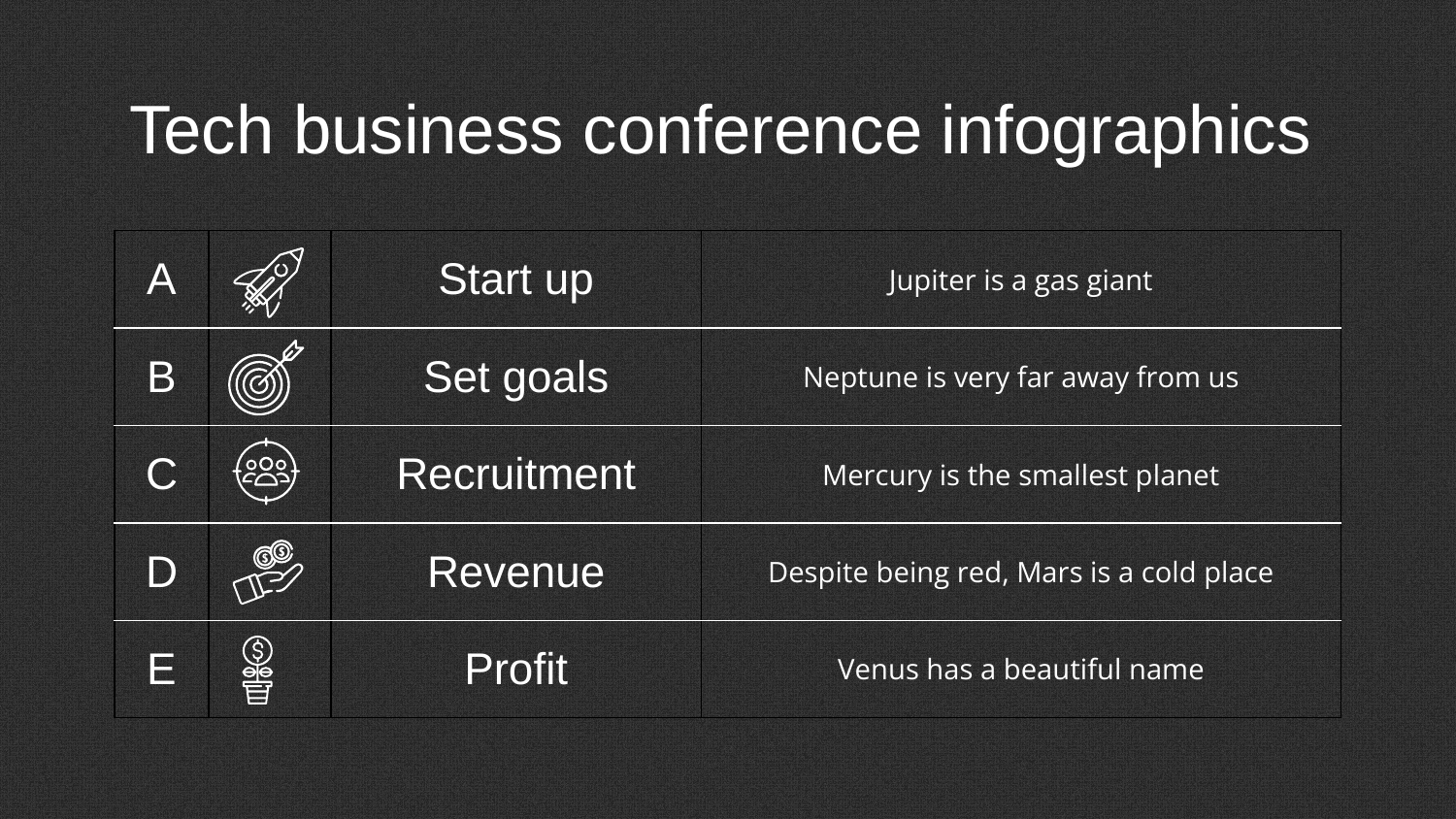

# Tech business conference infographics
| A |  | Start up | Jupiter is a gas giant |
| --- | --- | --- | --- |
| B |  | Set goals | Neptune is very far away from us |
| C |  | Recruitment | Mercury is the smallest planet |
| D |  | Revenue | Despite being red, Mars is a cold place |
| E |  | Profit | Venus has a beautiful name |